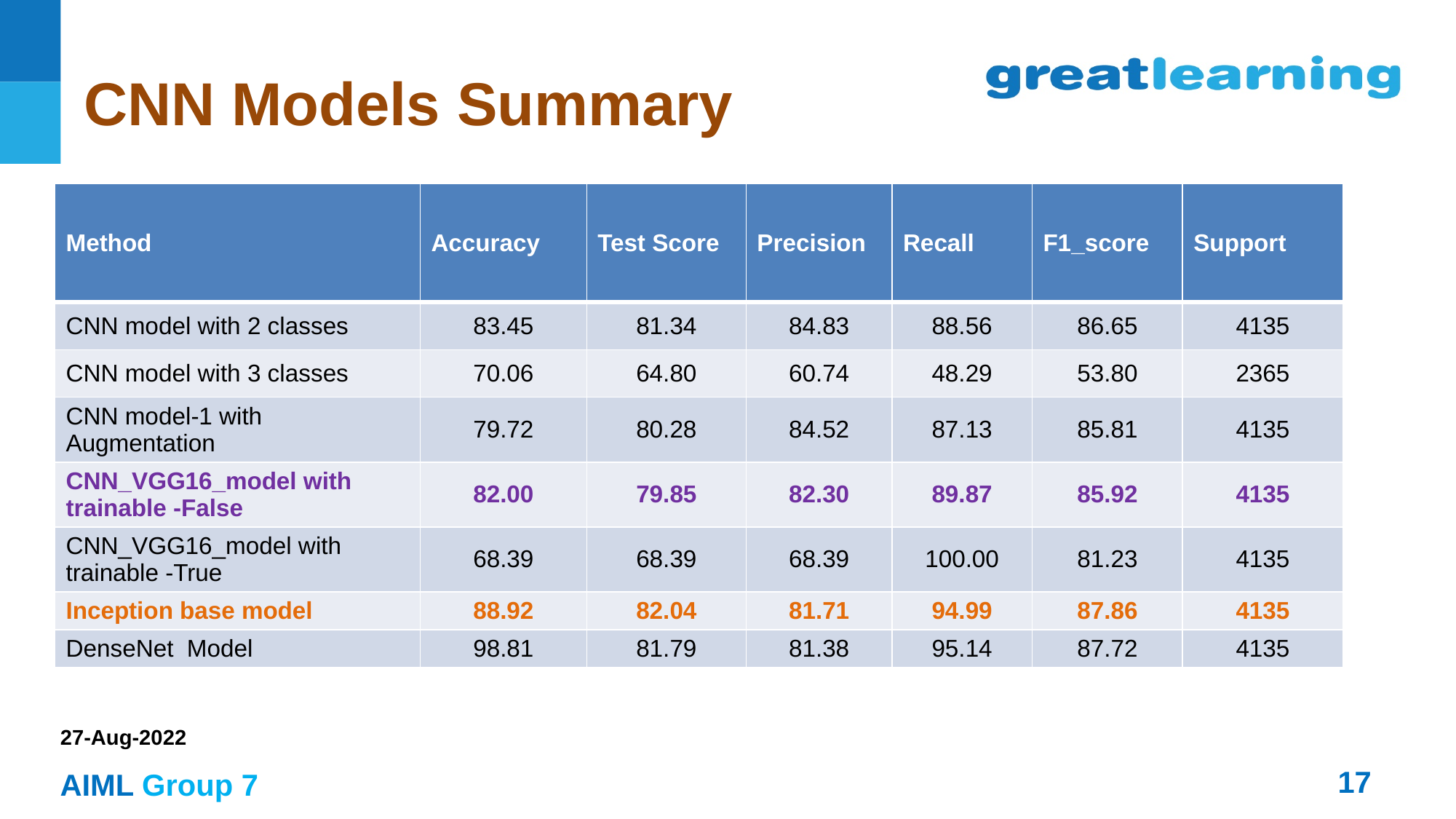

CNN Models Summary

| Method | Accuracy | Test Score | Precision | Recall | F1\_score | Support |
| --- | --- | --- | --- | --- | --- | --- |
| CNN model with 2 classes | 83.45 | 81.34 | 84.83 | 88.56 | 86.65 | 4135 |
| CNN model with 3 classes | 70.06 | 64.80 | 60.74 | 48.29 | 53.80 | 2365 |
| CNN model-1 with Augmentation | 79.72 | 80.28 | 84.52 | 87.13 | 85.81 | 4135 |
| CNN\_VGG16\_model with trainable -False | 82.00 | 79.85 | 82.30 | 89.87 | 85.92 | 4135 |
| CNN\_VGG16\_model with trainable -True | 68.39 | 68.39 | 68.39 | 100.00 | 81.23 | 4135 |
| Inception base model | 88.92 | 82.04 | 81.71 | 94.99 | 87.86 | 4135 |
| DenseNet Model | 98.81 | 81.79 | 81.38 | 95.14 | 87.72 | 4135 |
 27-Aug-2022
17
AIML Group 7